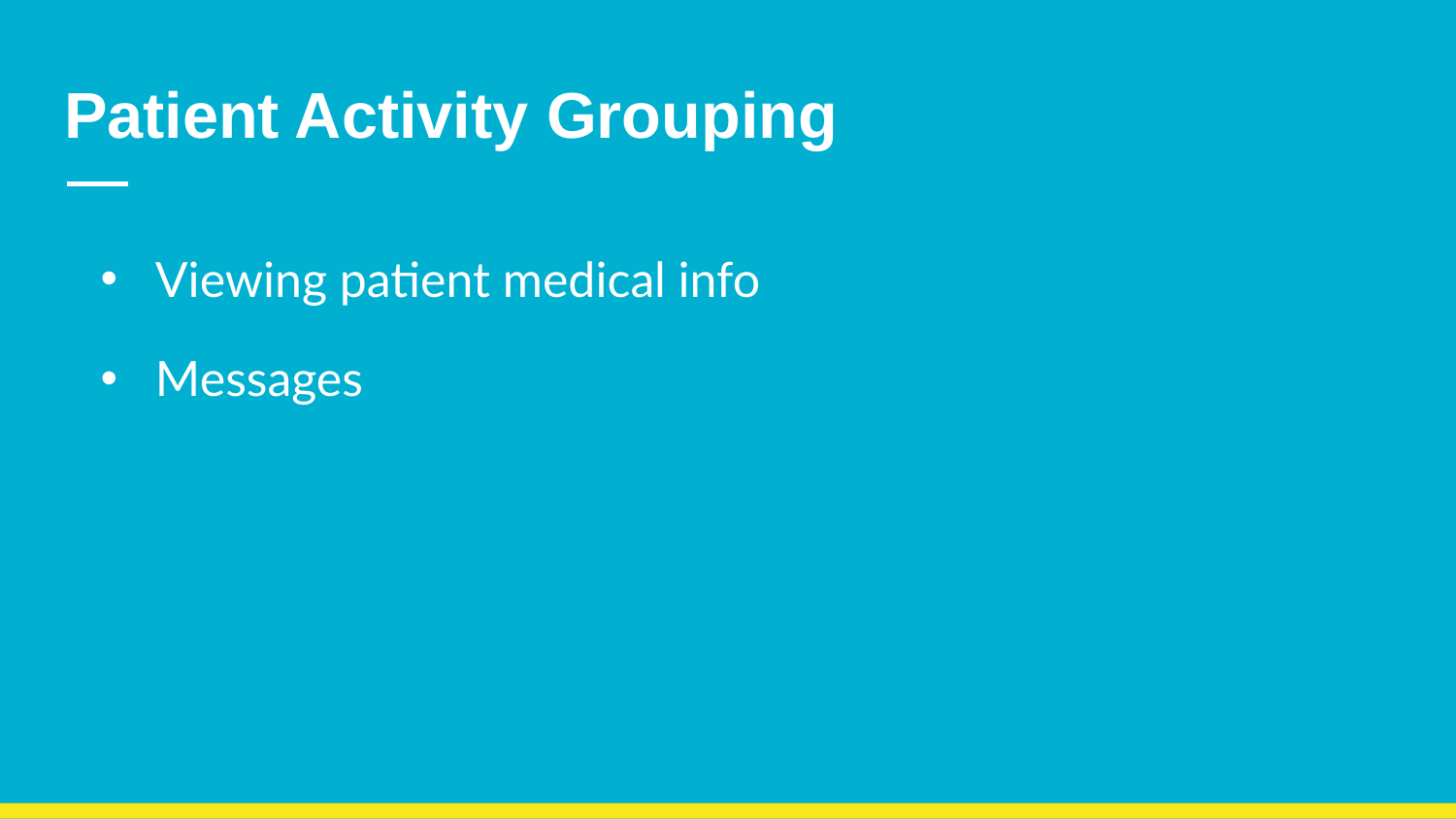

# Patient Activity Grouping
Viewing patient medical info
Messages